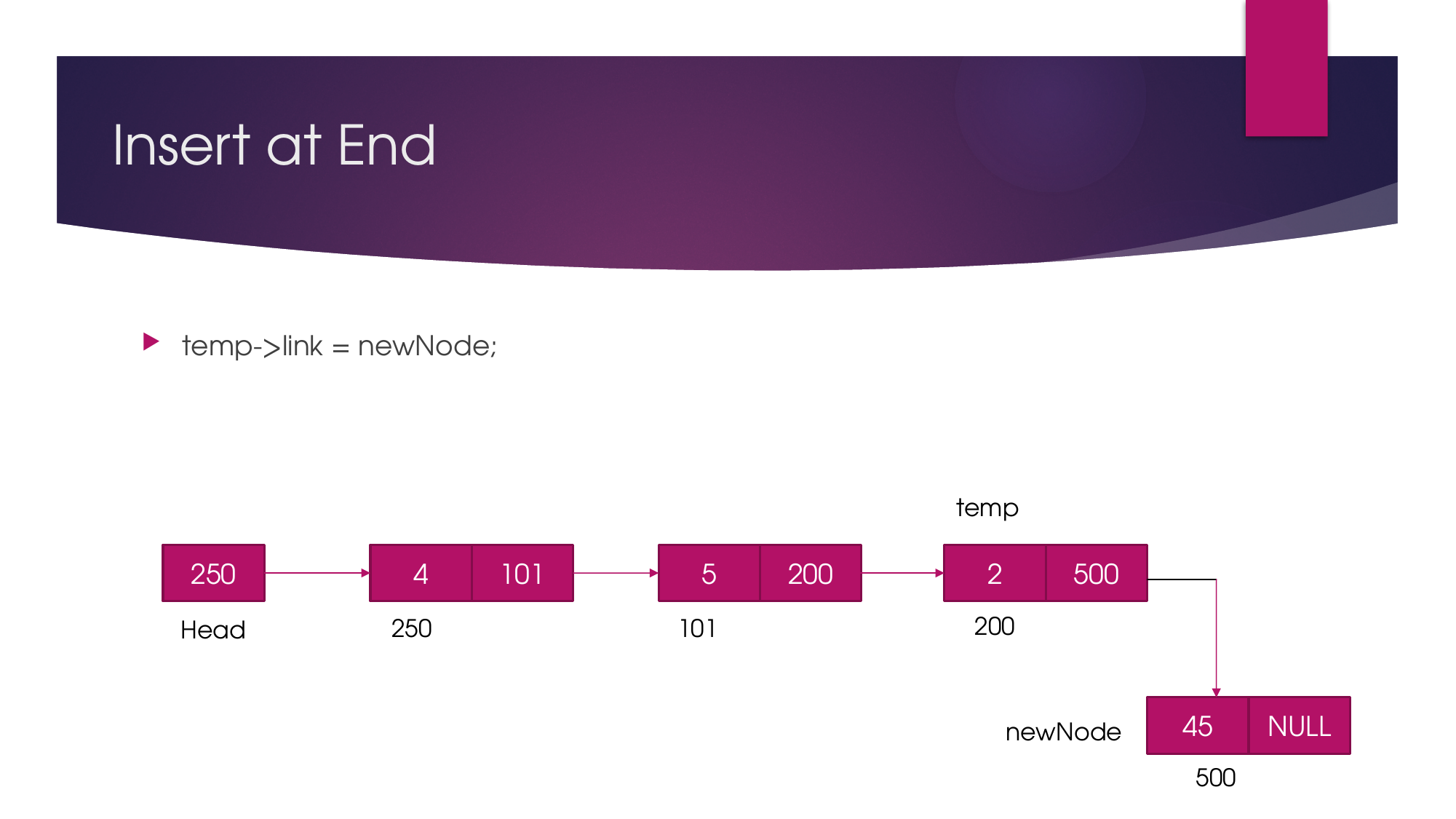

# Insert at End
temp->link = newNode;
temp
250
4
101
5
200
2
500
200
250
101
Head
45
NULL
newNode
500